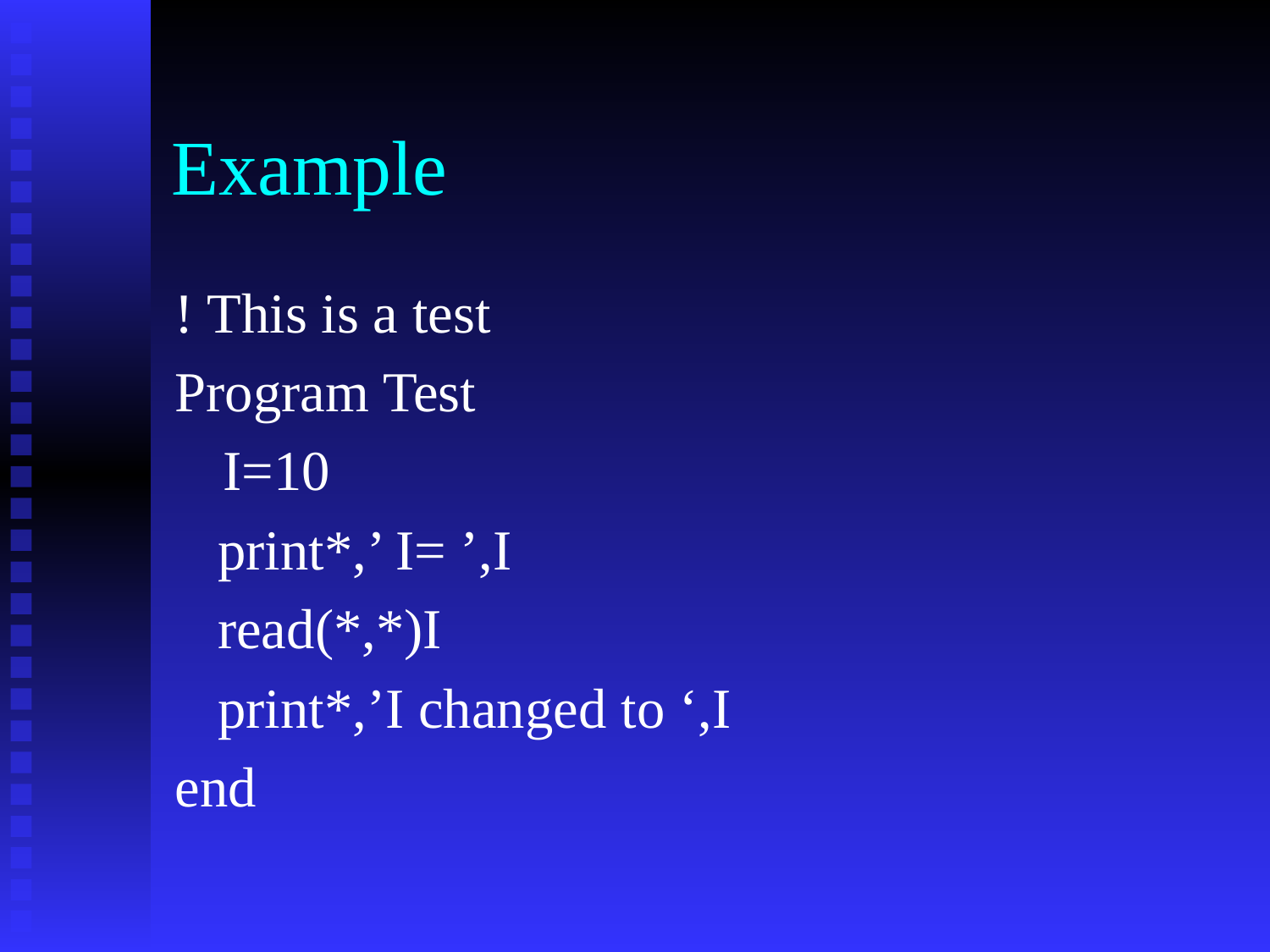

# Example
! This is a test
Program Test
	I=10
   print*,’ I= ’,I
   read(*,*)I
   print*,’I changed to ‘,I
end